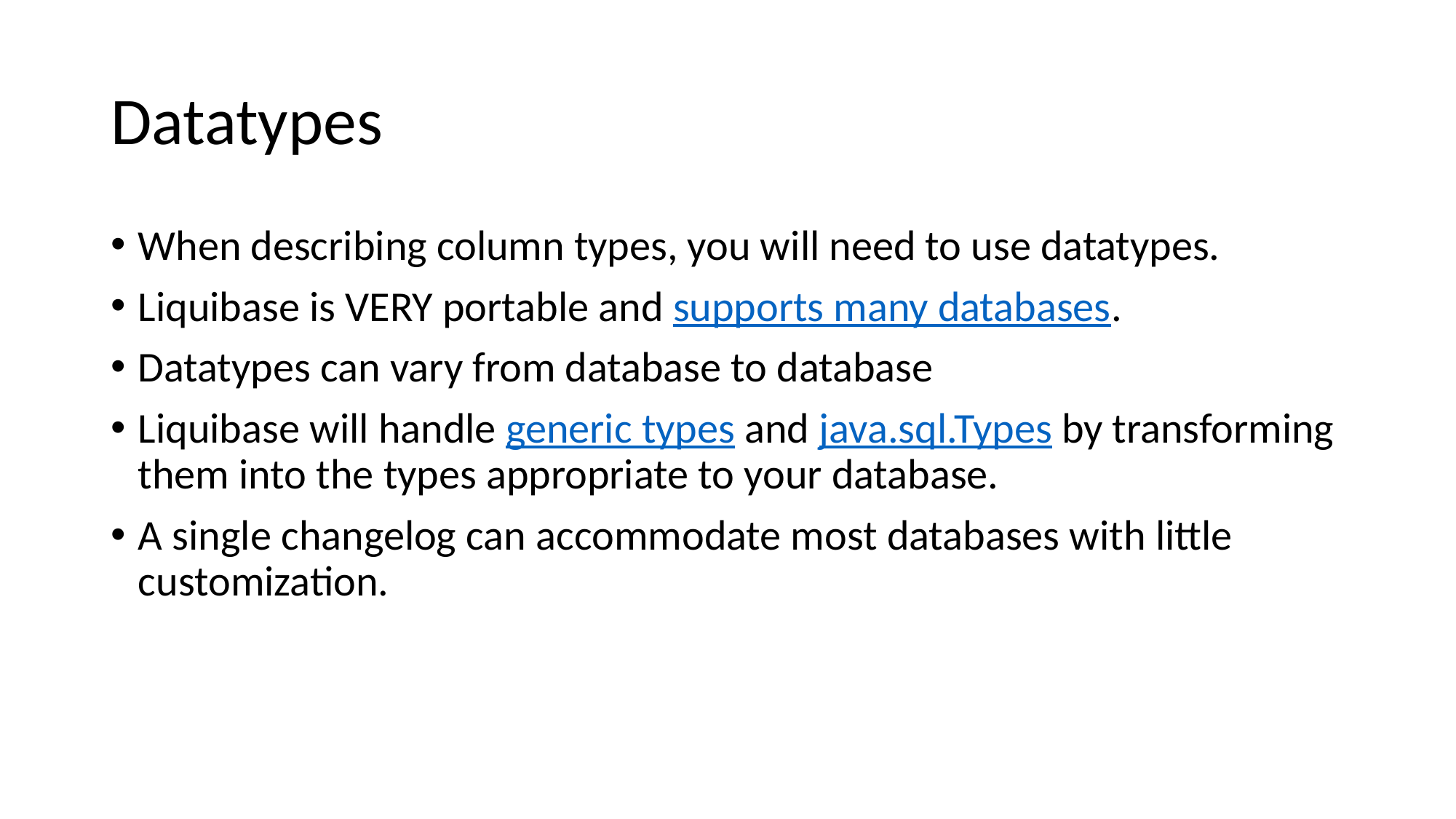

# Datatypes
When describing column types, you will need to use datatypes.
Liquibase is VERY portable and supports many databases.
Datatypes can vary from database to database
Liquibase will handle generic types and java.sql.Types by transforming them into the types appropriate to your database.
A single changelog can accommodate most databases with little customization.